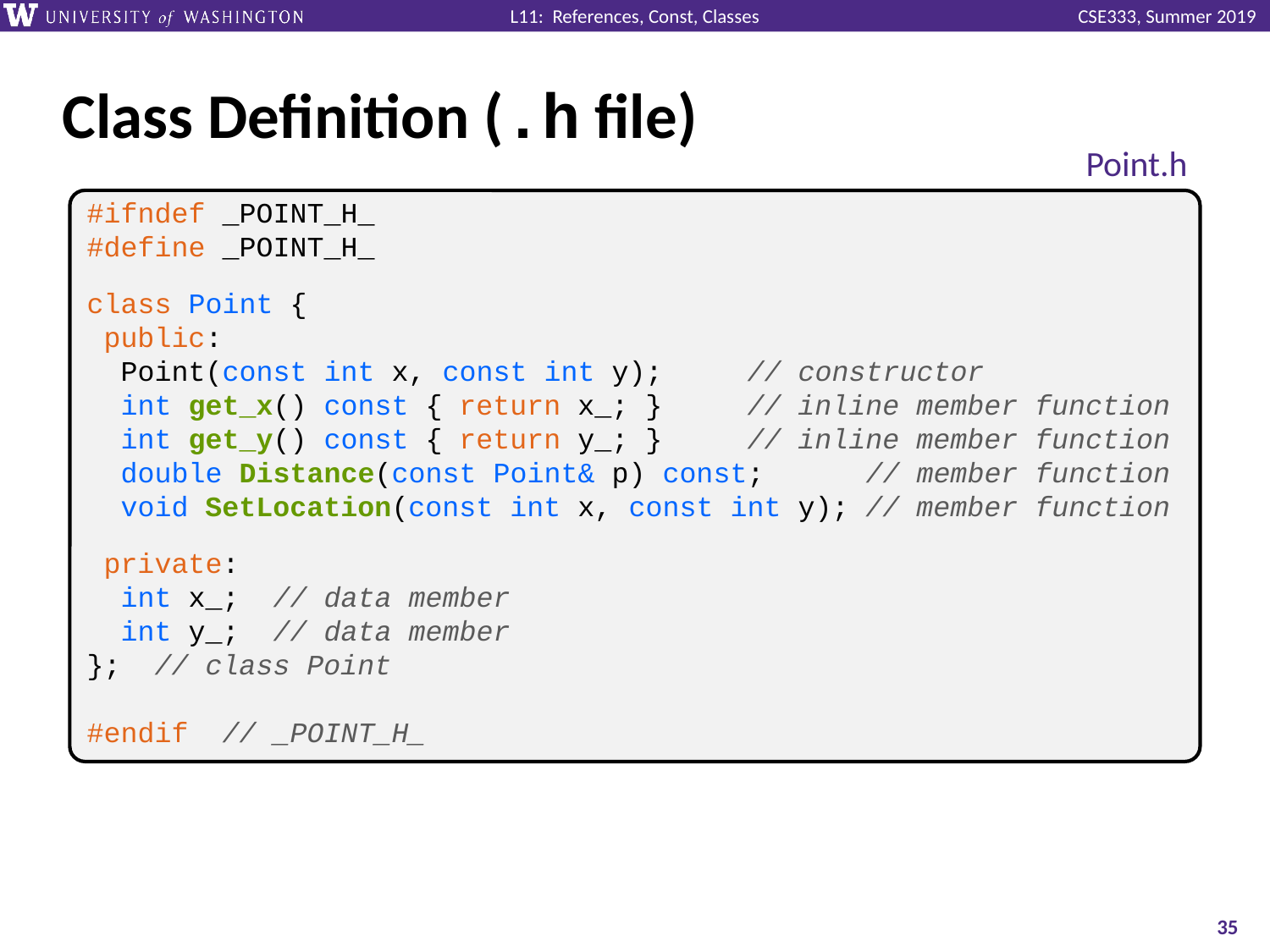

# Class Definition (.h file)
Point.h
#ifndef _POINT_H_
#define _POINT_H_

class Point {
 public:
  Point(const int x, const int y);     // constructor
  int get_x() const { return x_; }     // inline member function
  int get_y() const { return y_; }     // inline member function
  double Distance(const Point& p) const;      // member function
  void SetLocation(const int x, const int y); // member function

 private:
  int x_;  // data member
  int y_;  // data member
};  // class Point

#endif  // _POINT_H_
35